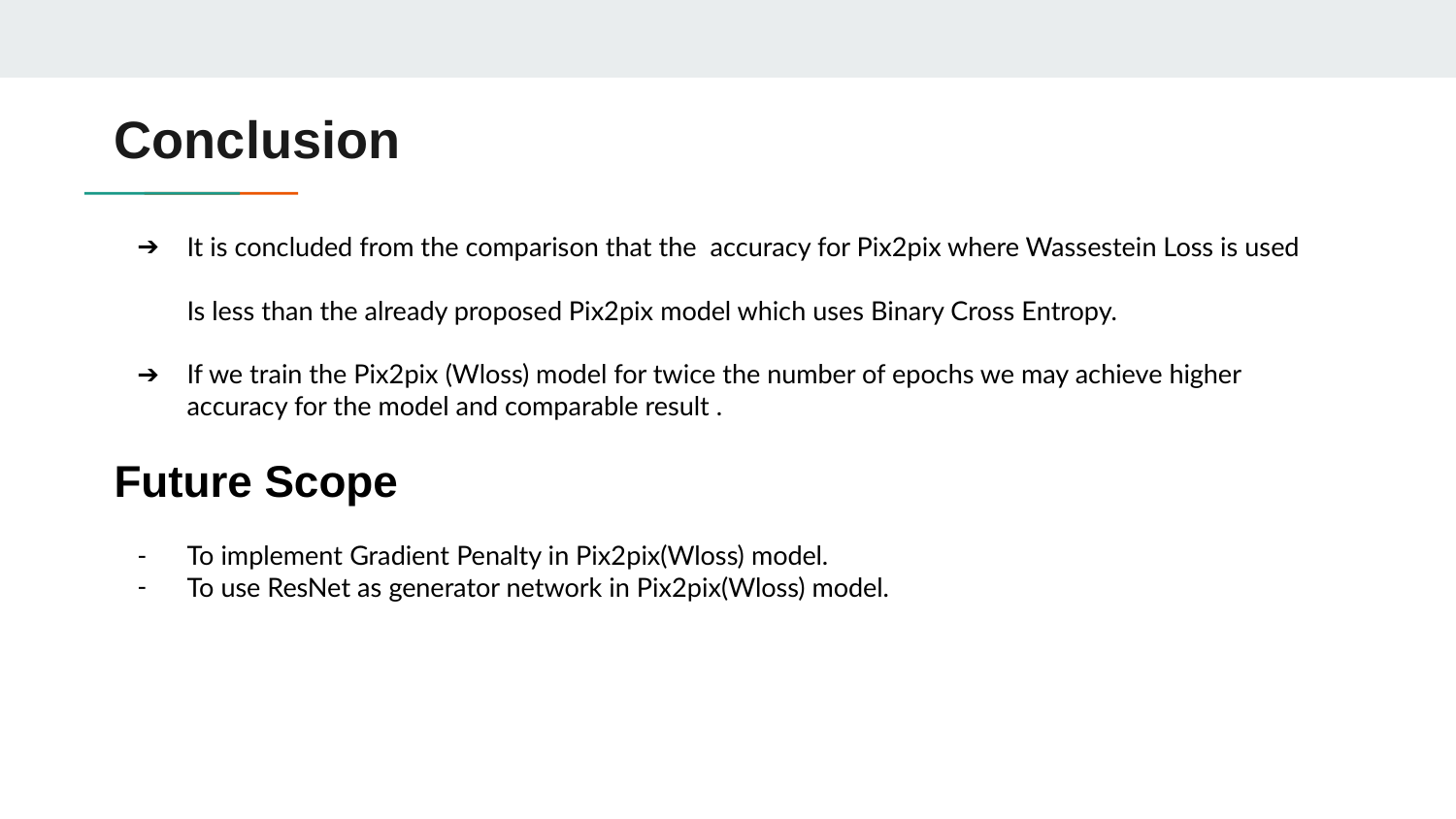

# Conclusion
It is concluded from the comparison that the  accuracy for Pix2pix where Wassestein Loss is used
Is less than the already proposed Pix2pix model which uses Binary Cross Entropy.
If we train the Pix2pix (Wloss) model for twice the number of epochs we may achieve higher accuracy for the model and comparable result .
Future Scope
To implement Gradient Penalty in Pix2pix(Wloss) model.
To use ResNet as generator network in Pix2pix(Wloss) model.